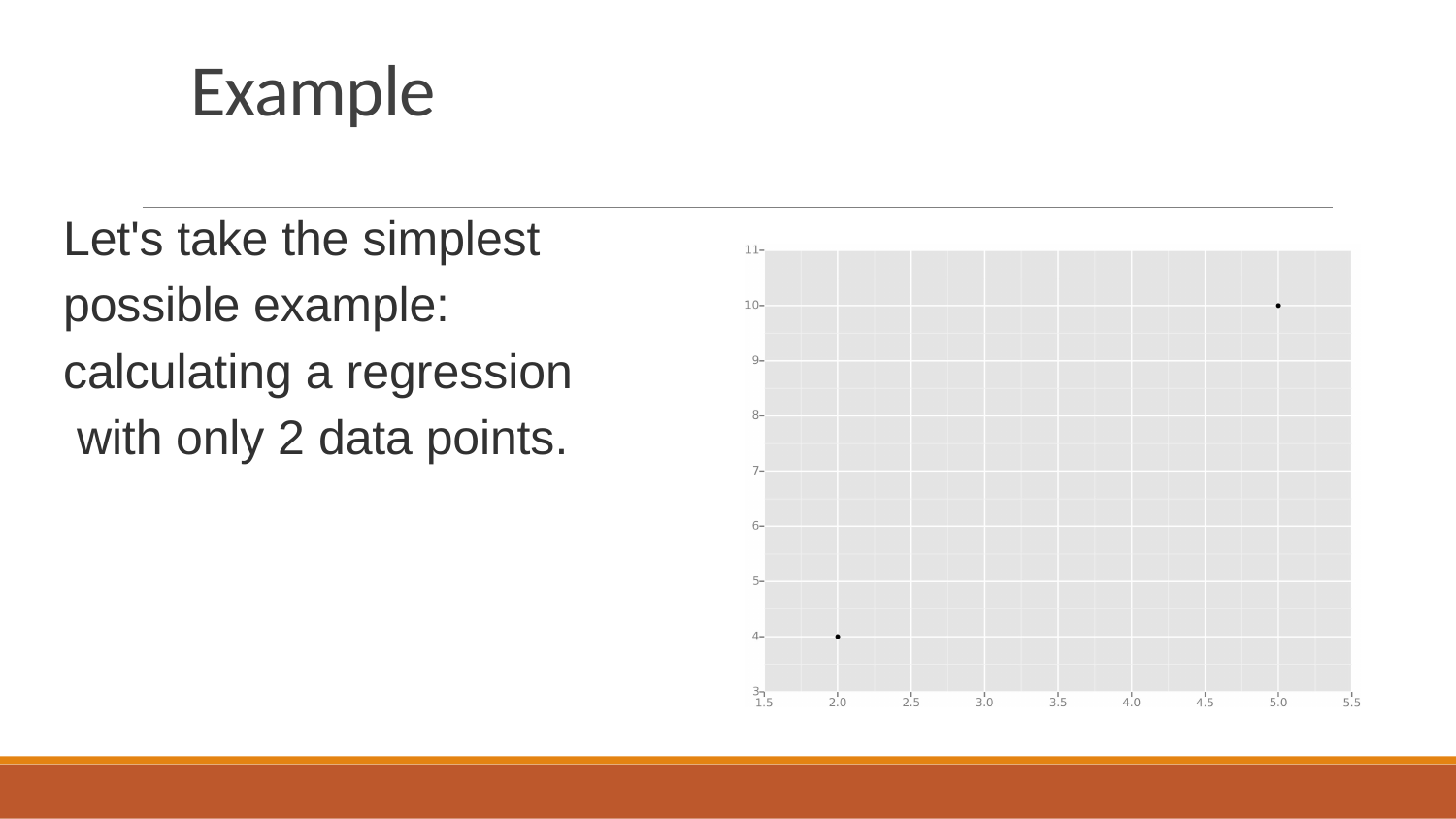

# Example
Let's take the simplest  possible example:  calculating a regression  with only 2 data points.